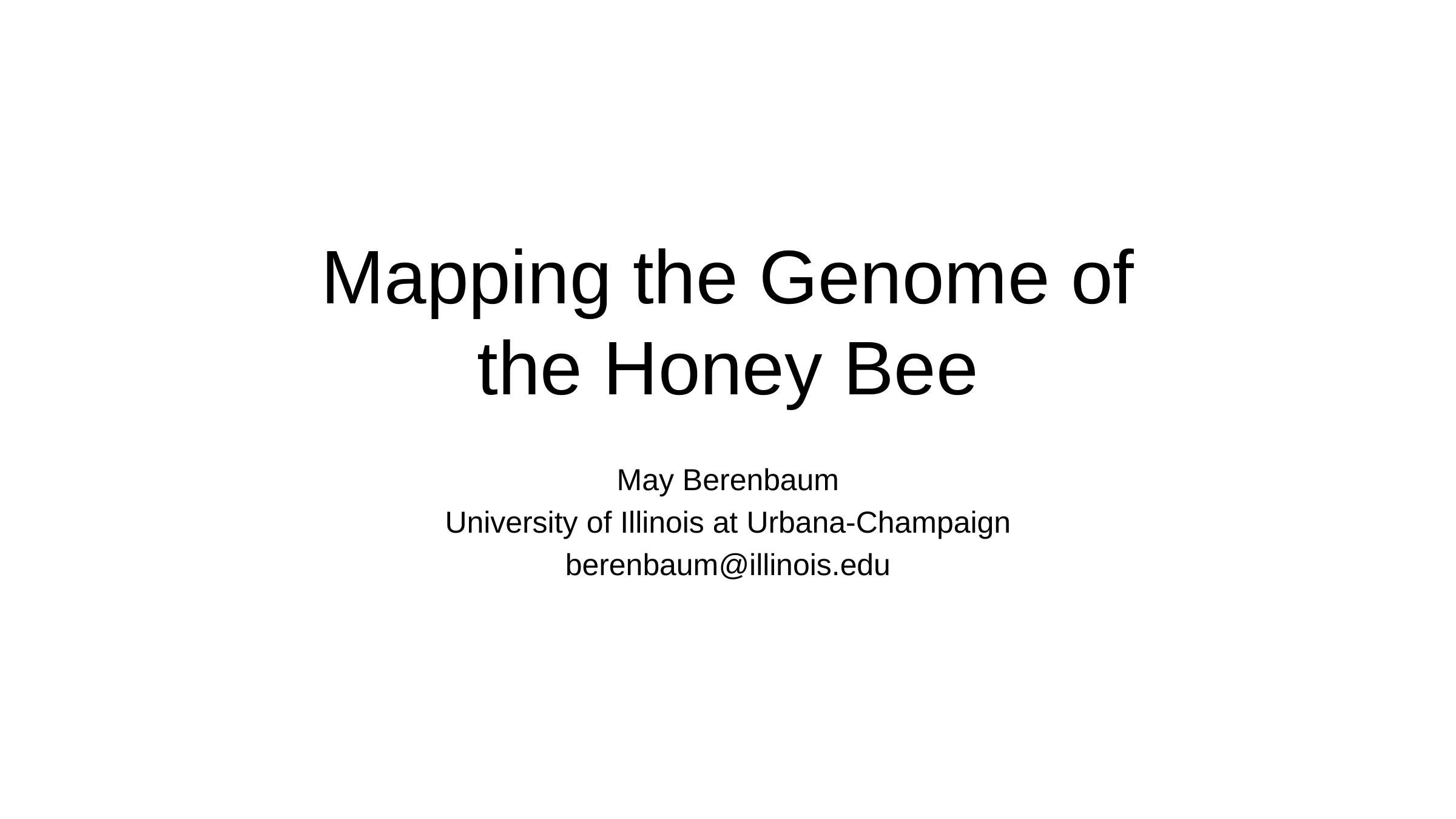

# Mapping the Genome of the Honey Bee
May Berenbaum
University of Illinois at Urbana-Champaign
berenbaum@illinois.edu